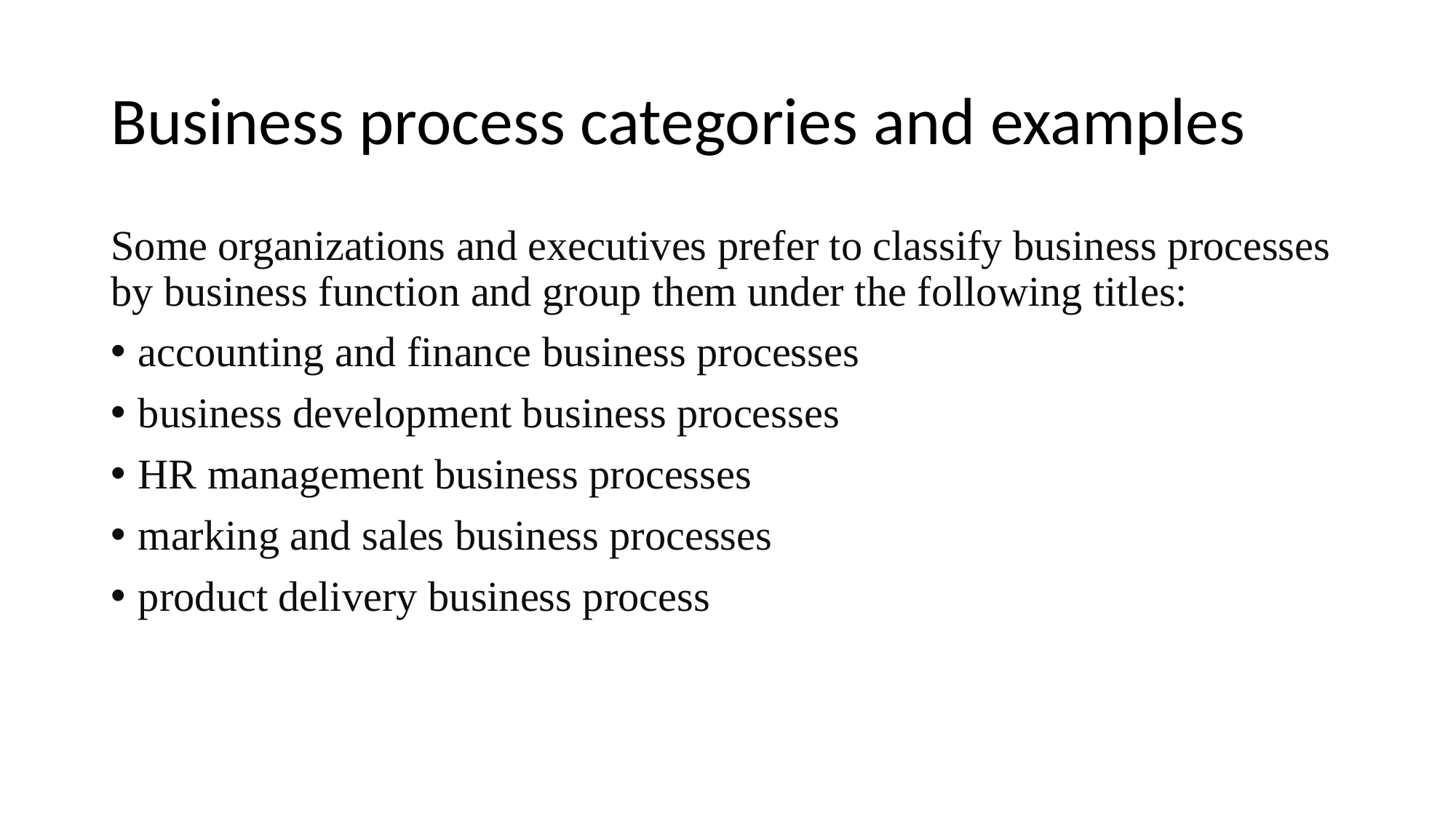

# Business process categories and examples
Some organizations and executives prefer to classify business processes by business function and group them under the following titles:
accounting and finance business processes
business development business processes
HR management business processes
marking and sales business processes
product delivery business process